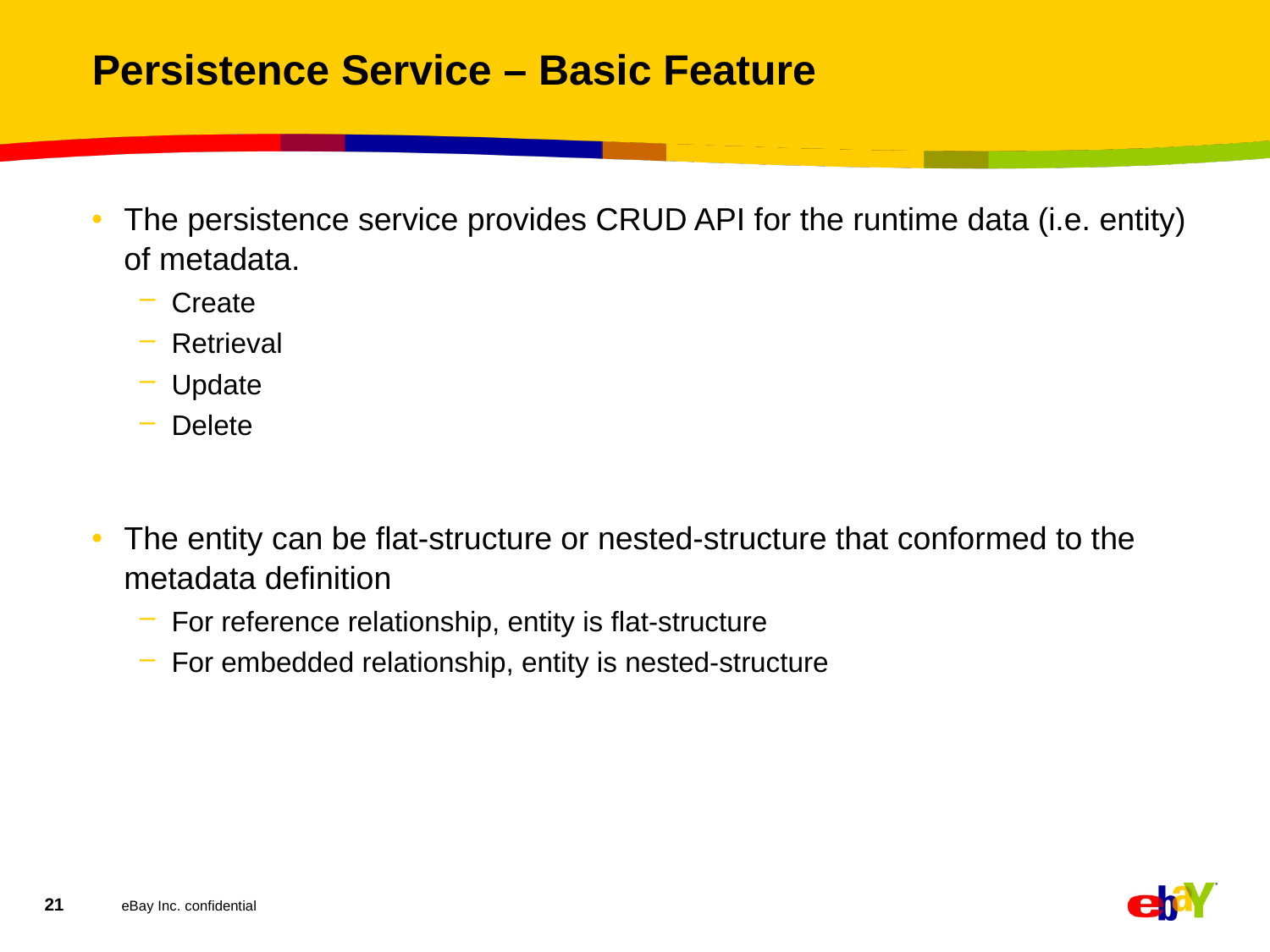

# Persistence Service – Basic Feature
The persistence service provides CRUD API for the runtime data (i.e. entity) of metadata.
Create
Retrieval
Update
Delete

The entity can be flat-structure or nested-structure that conformed to the metadata definition
For reference relationship, entity is flat-structure
For embedded relationship, entity is nested-structure